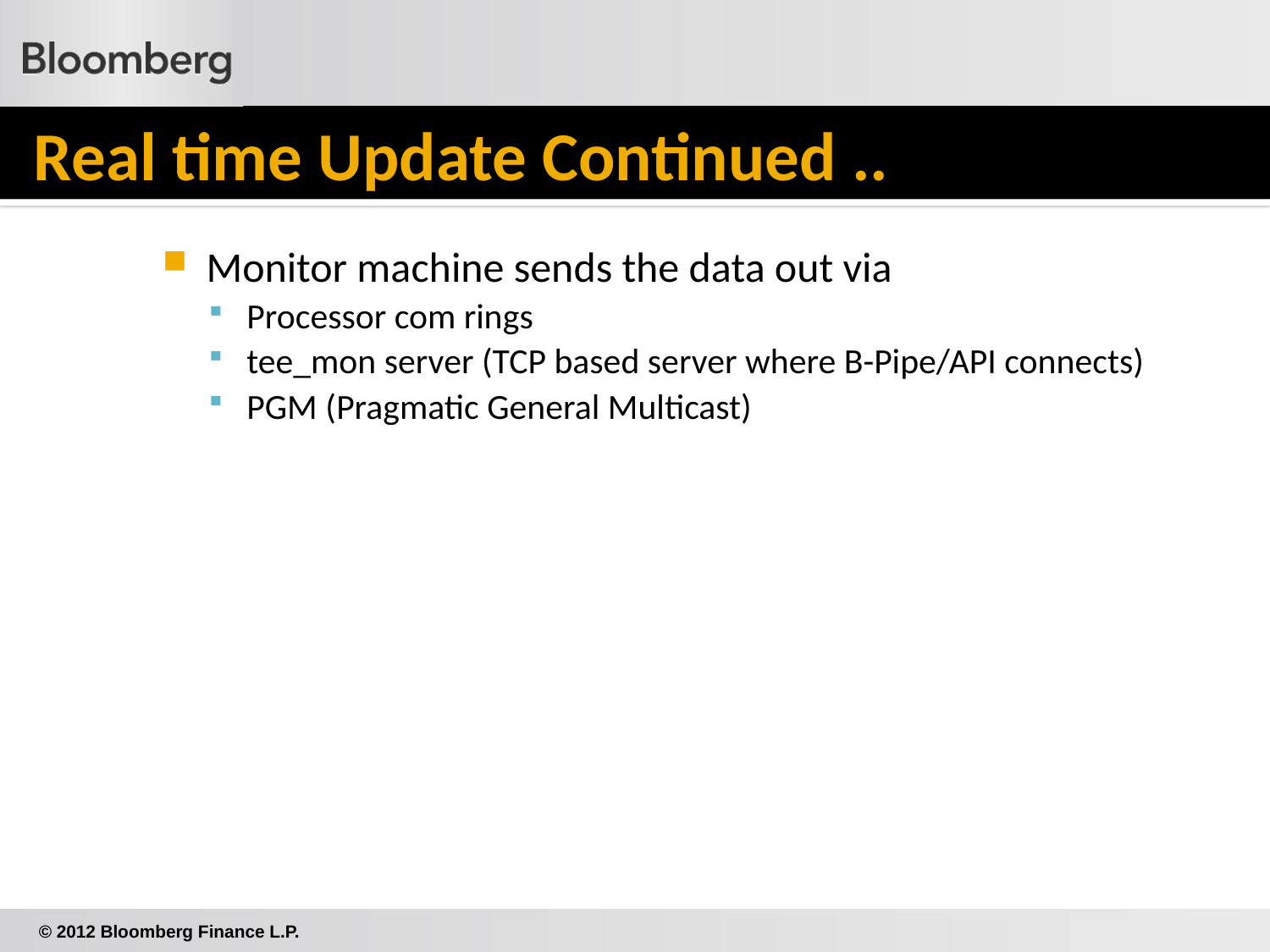

# Real time Update Continued ..
Monitor machine sends the data out via
Processor com rings
tee_mon server (TCP based server where B-Pipe/API connects)
PGM (Pragmatic General Multicast)